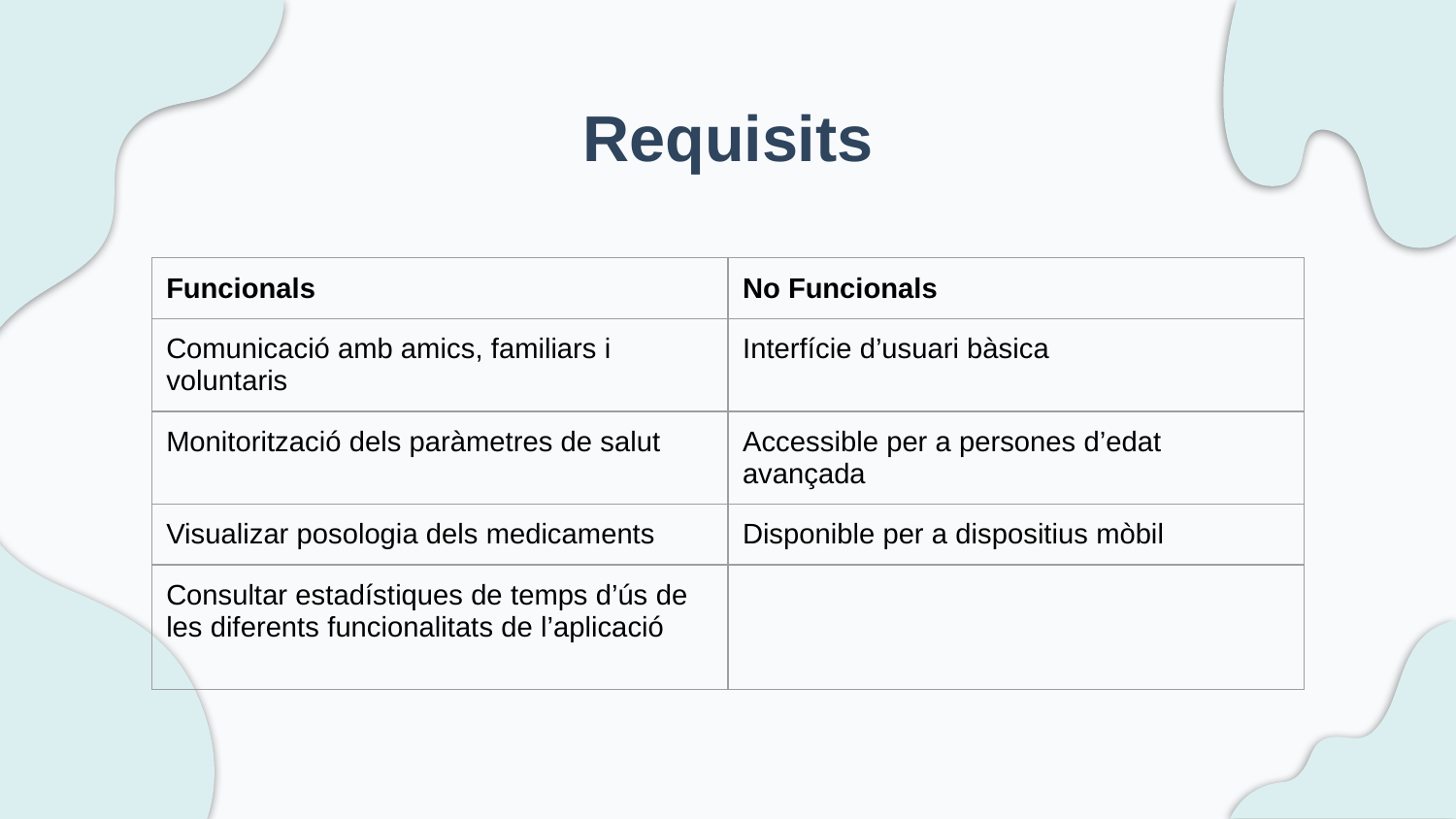

# Requisits

| Funcionals | No Funcionals |
| --- | --- |
| Comunicació amb amics, familiars i voluntaris | Interfície d’usuari bàsica |
| Monitorització dels paràmetres de salut | Accessible per a persones d’edat avançada |
| Visualizar posologia dels medicaments | Disponible per a dispositius mòbil |
| Consultar estadístiques de temps d’ús de les diferents funcionalitats de l’aplicació |  |